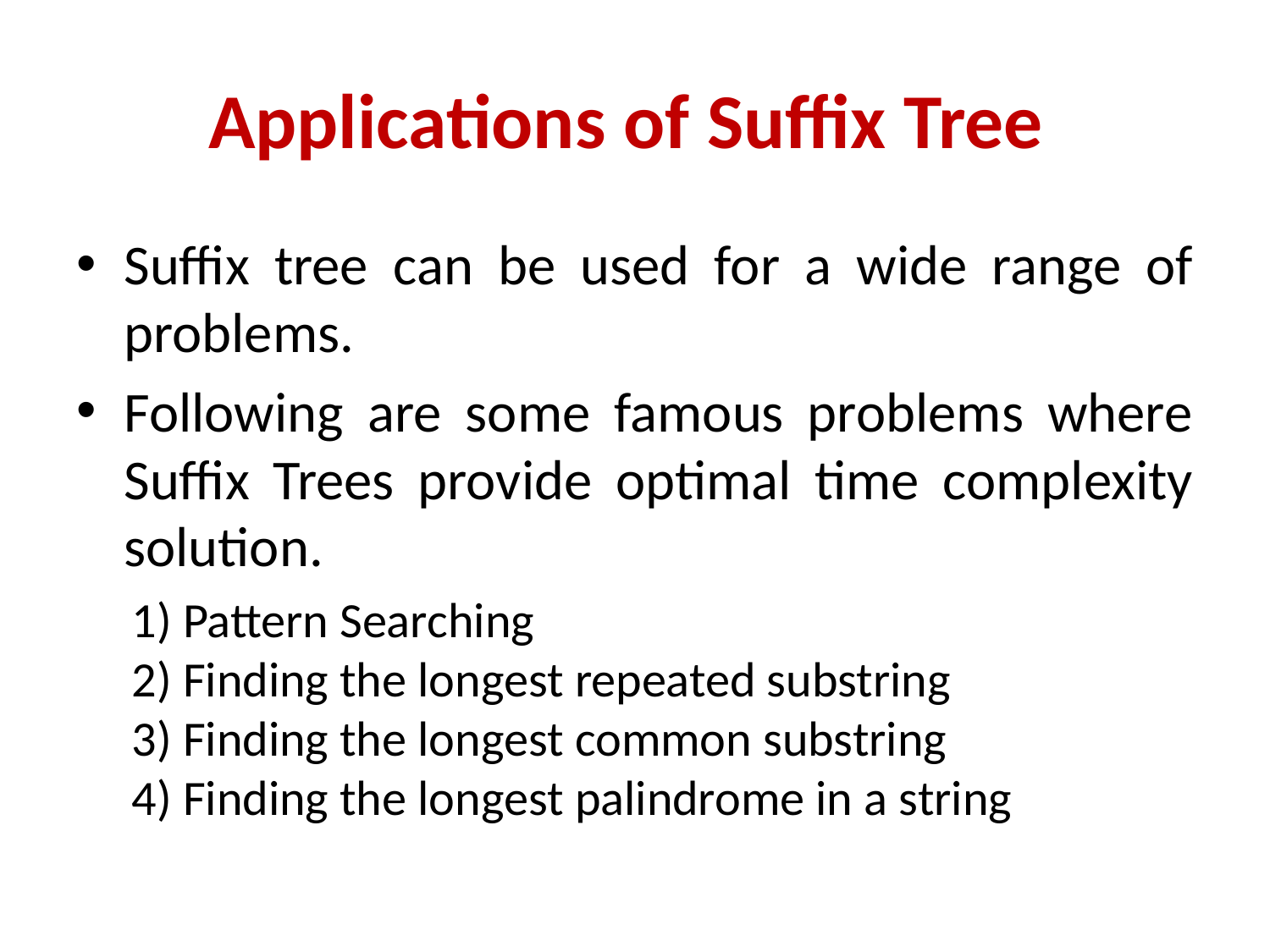

# Applications of Suffix Tree
Suffix tree can be used for a wide range of problems.
Following are some famous problems where Suffix Trees provide optimal time complexity solution.
1) Pattern Searching 
2) Finding the longest repeated substring 
3) Finding the longest common substring 
4) Finding the longest palindrome in a string